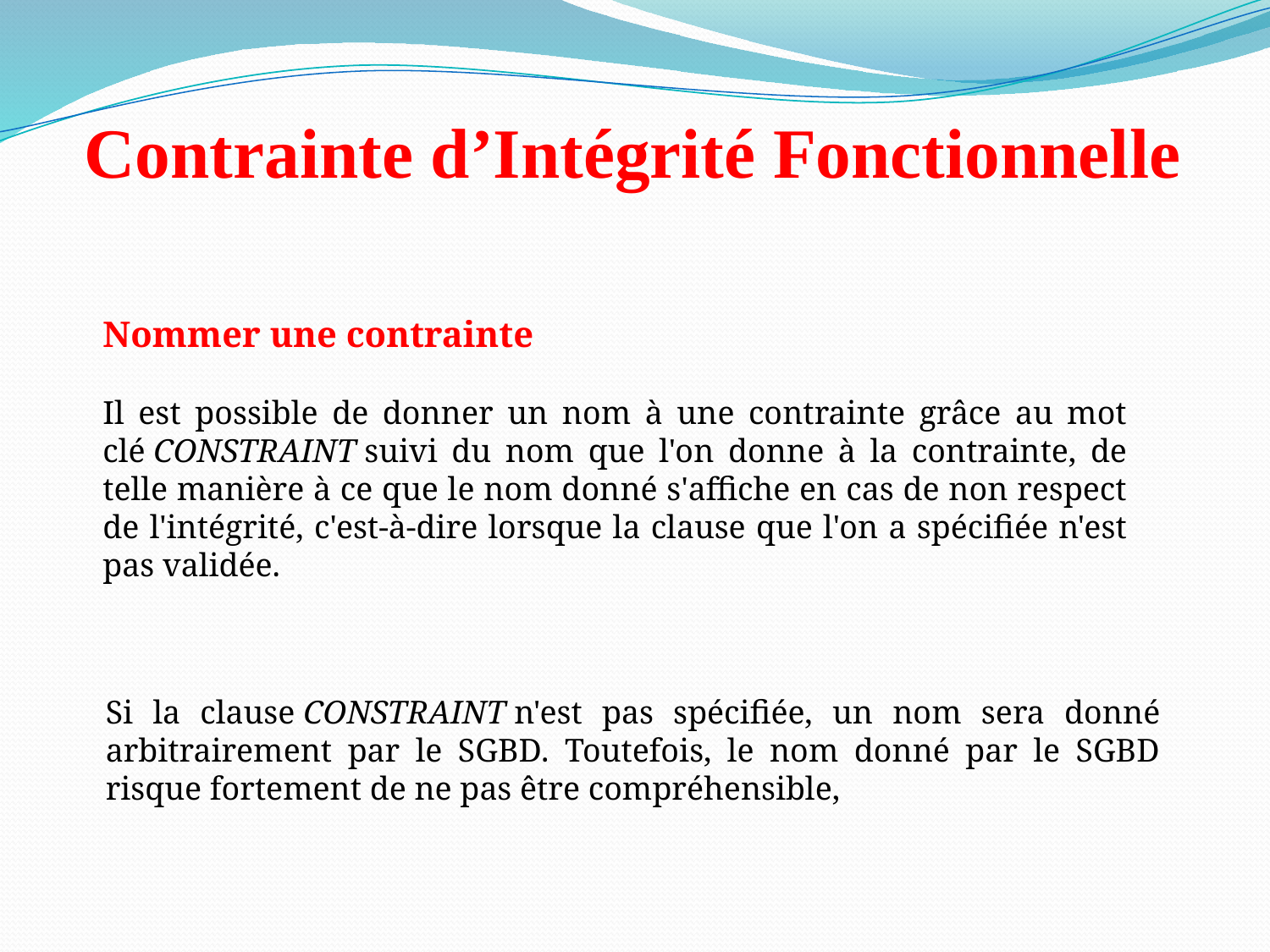

Contrainte d’Intégrité Fonctionnelle
Nommer une contrainte

Il est possible de donner un nom à une contrainte grâce au mot clé CONSTRAINT suivi du nom que l'on donne à la contrainte, de telle manière à ce que le nom donné s'affiche en cas de non respect de l'intégrité, c'est-à-dire lorsque la clause que l'on a spécifiée n'est pas validée.
Si la clause CONSTRAINT n'est pas spécifiée, un nom sera donné arbitrairement par le SGBD. Toutefois, le nom donné par le SGBD risque fortement de ne pas être compréhensible,